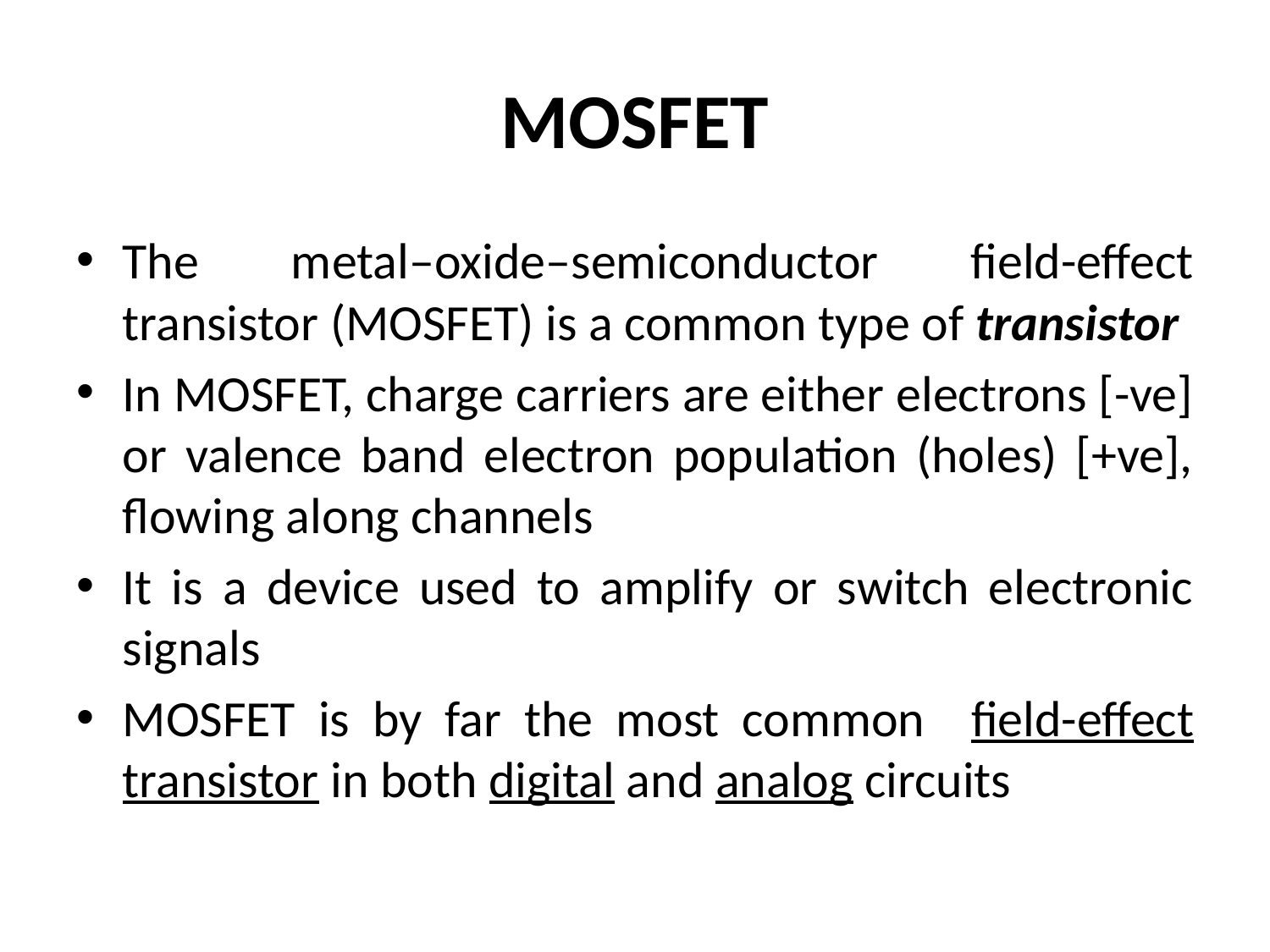

# MOSFET
The metal–oxide–semiconductor field-effect transistor (MOSFET) is a common type of transistor
In MOSFET, charge carriers are either electrons [-ve] or valence band electron population (holes) [+ve], flowing along channels
It is a device used to amplify or switch electronic signals
MOSFET is by far the most common  field-effect transistor in both digital and analog circuits